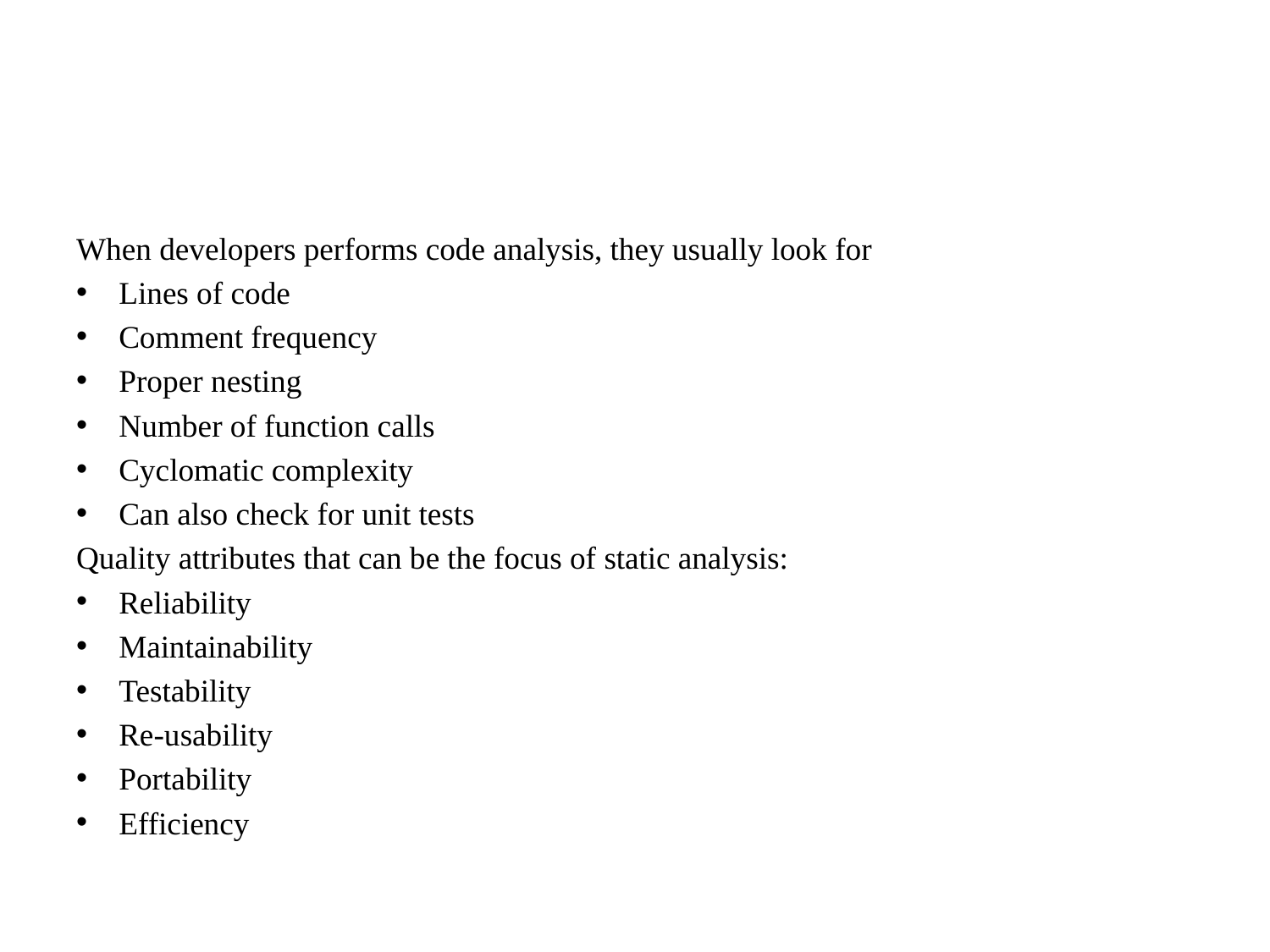

#
When developers performs code analysis, they usually look for
Lines of code
Comment frequency
Proper nesting
Number of function calls
Cyclomatic complexity
Can also check for unit tests
Quality attributes that can be the focus of static analysis:
Reliability
Maintainability
Testability
Re-usability
Portability
Efficiency